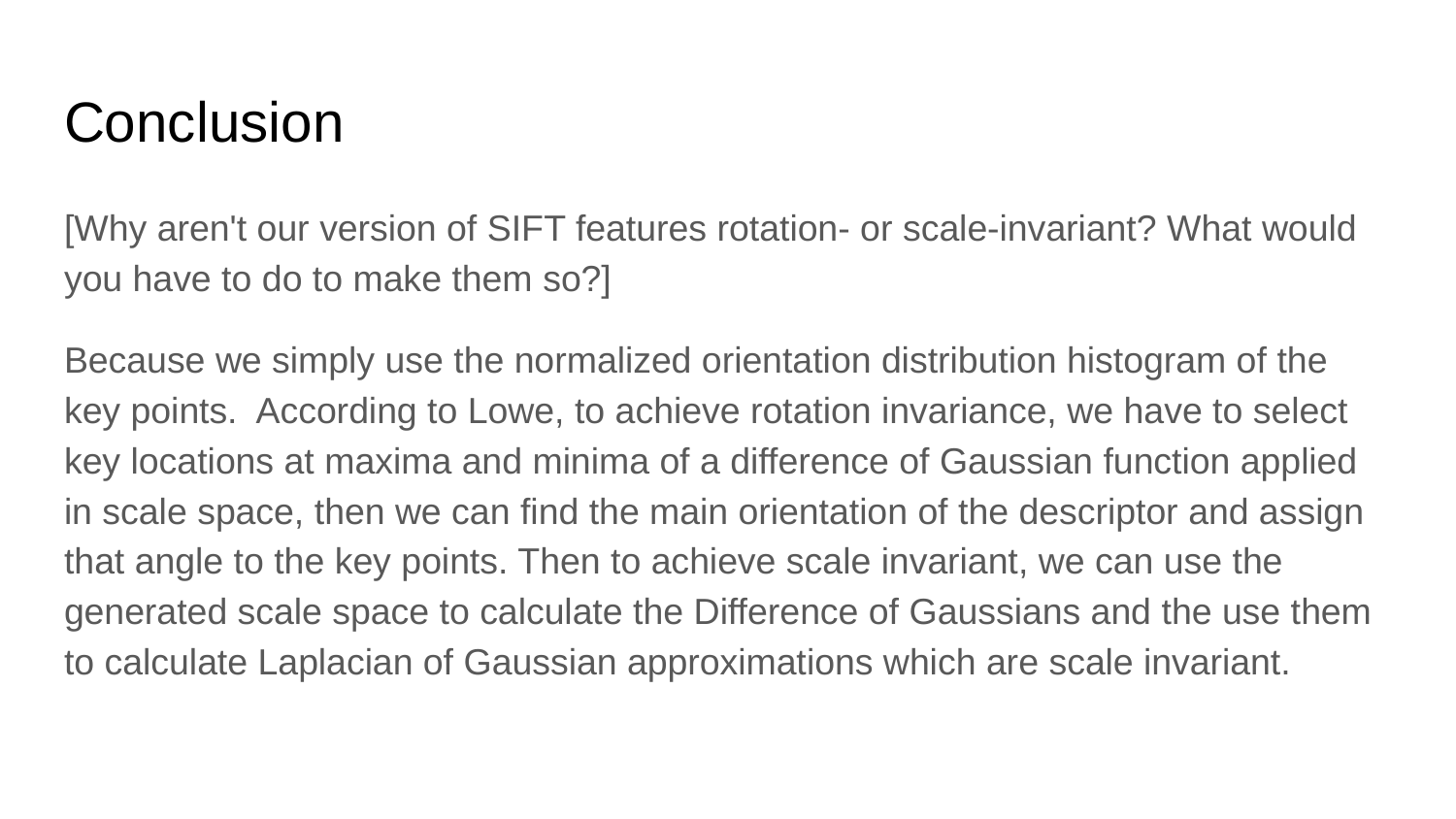

# Conclusion
[Why aren't our version of SIFT features rotation- or scale-invariant? What would you have to do to make them so?]
Because we simply use the normalized orientation distribution histogram of the key points.  According to Lowe, to achieve rotation invariance, we have to select key locations at maxima and minima of a difference of Gaussian function applied in scale space, then we can find the main orientation of the descriptor and assign that angle to the key points. Then to achieve scale invariant, we can use the generated scale space to calculate the Difference of Gaussians and the use them to calculate Laplacian of Gaussian approximations which are scale invariant.